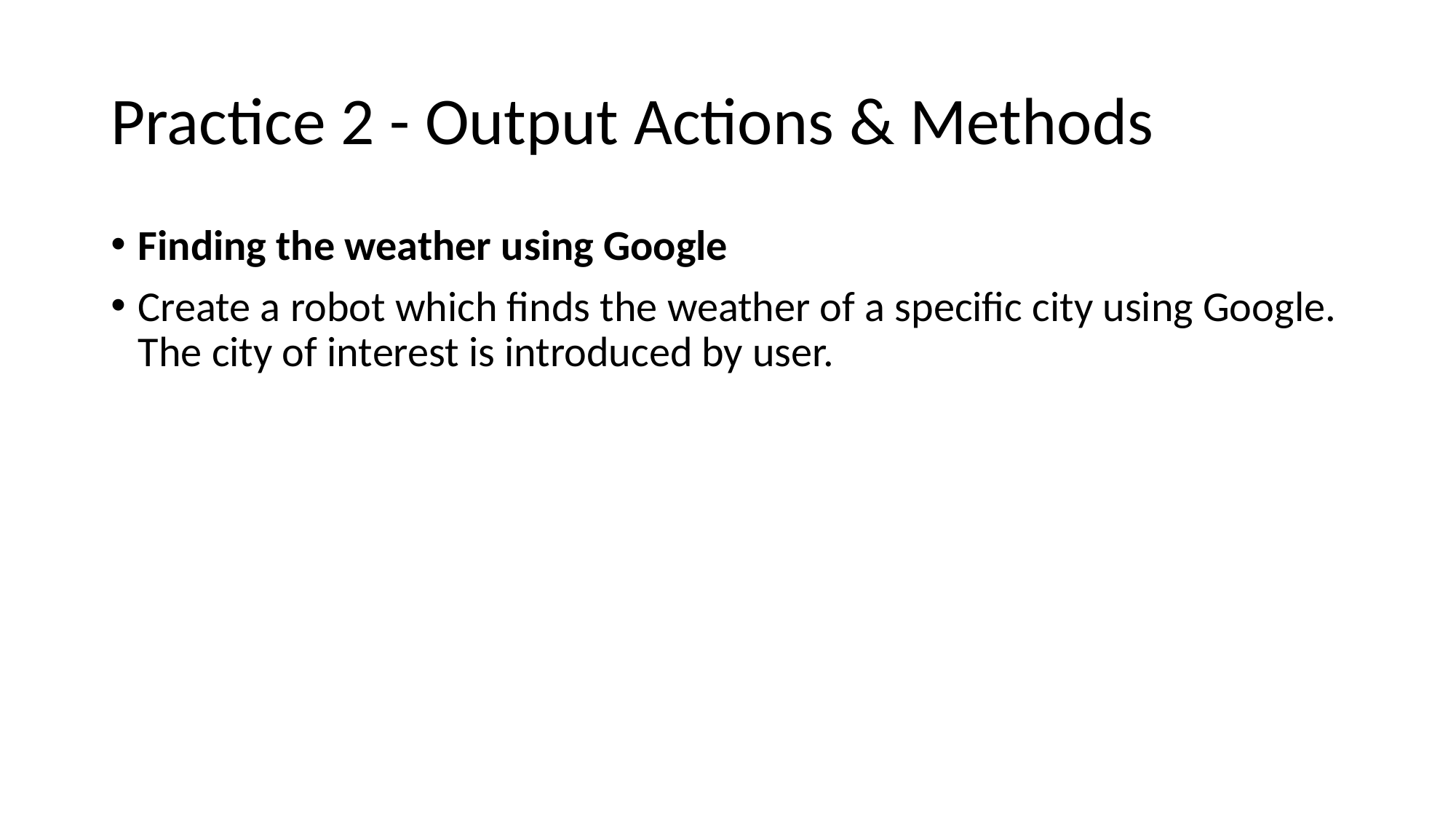

# Practice 2 - Output Actions & Methods
Finding the weather using Google
Create a robot which finds the weather of a specific city using Google. The city of interest is introduced by user.